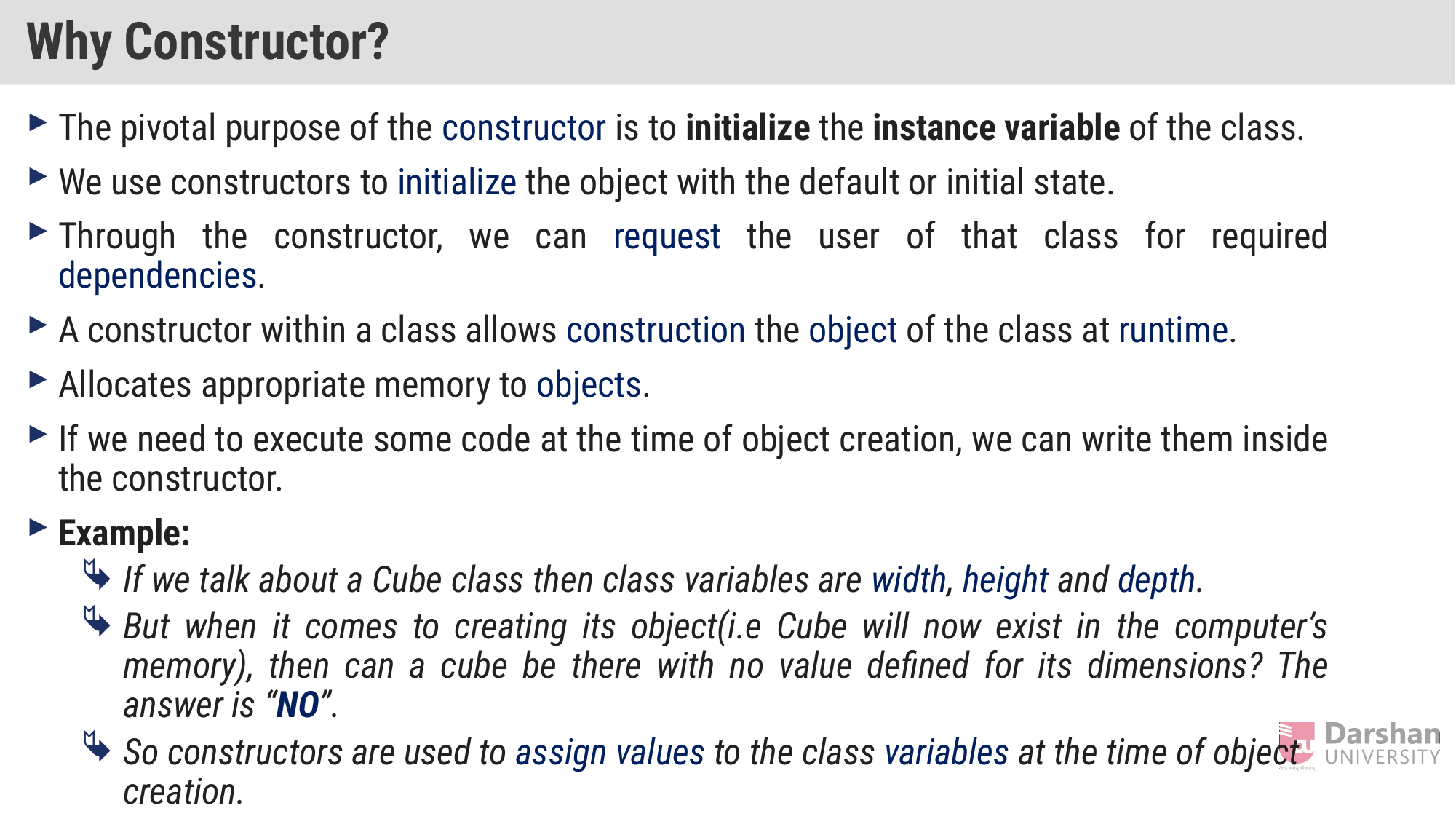

# Why Constructor?
The pivotal purpose of the constructor is to initialize the instance variable of the class.
We use constructors to initialize the object with the default or initial state.
Through the constructor, we can request the user of that class for required dependencies.
A constructor within a class allows construction the object of the class at runtime.
Allocates appropriate memory to objects.
If we need to execute some code at the time of object creation, we can write them inside the constructor.
Example:
If we talk about a Cube class then class variables are width, height and depth.
But when it comes to creating its object(i.e Cube will now exist in the computer’s memory), then can a cube be there with no value defined for its dimensions? The answer is “NO”.
So constructors are used to assign values to the class variables at the time of object creation.